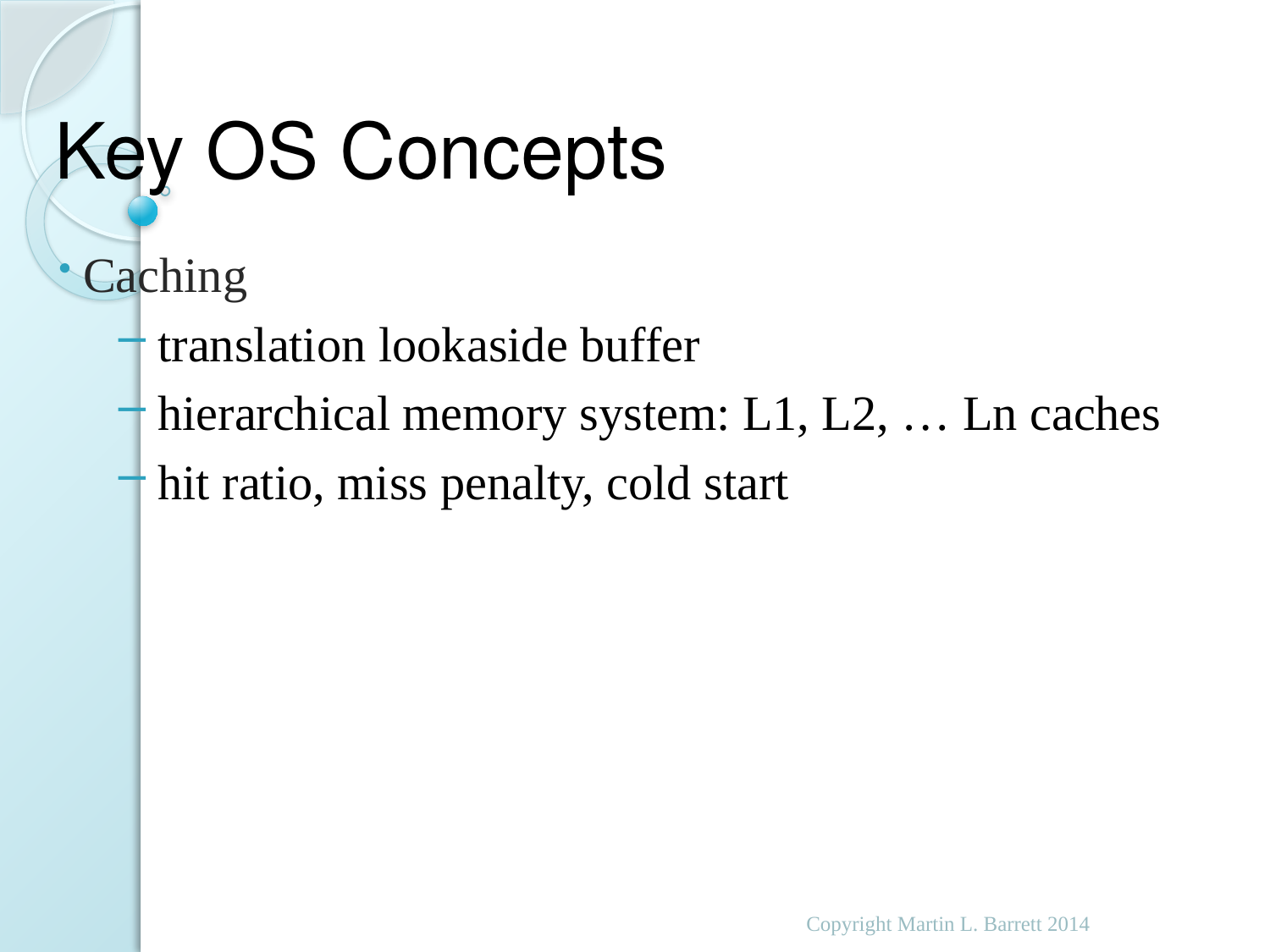

# Key OS Concepts
 Caching
 translation lookaside buffer
 hierarchical memory system: L1, L2, … Ln caches
 hit ratio, miss penalty, cold start
Copyright Martin L. Barrett 2014